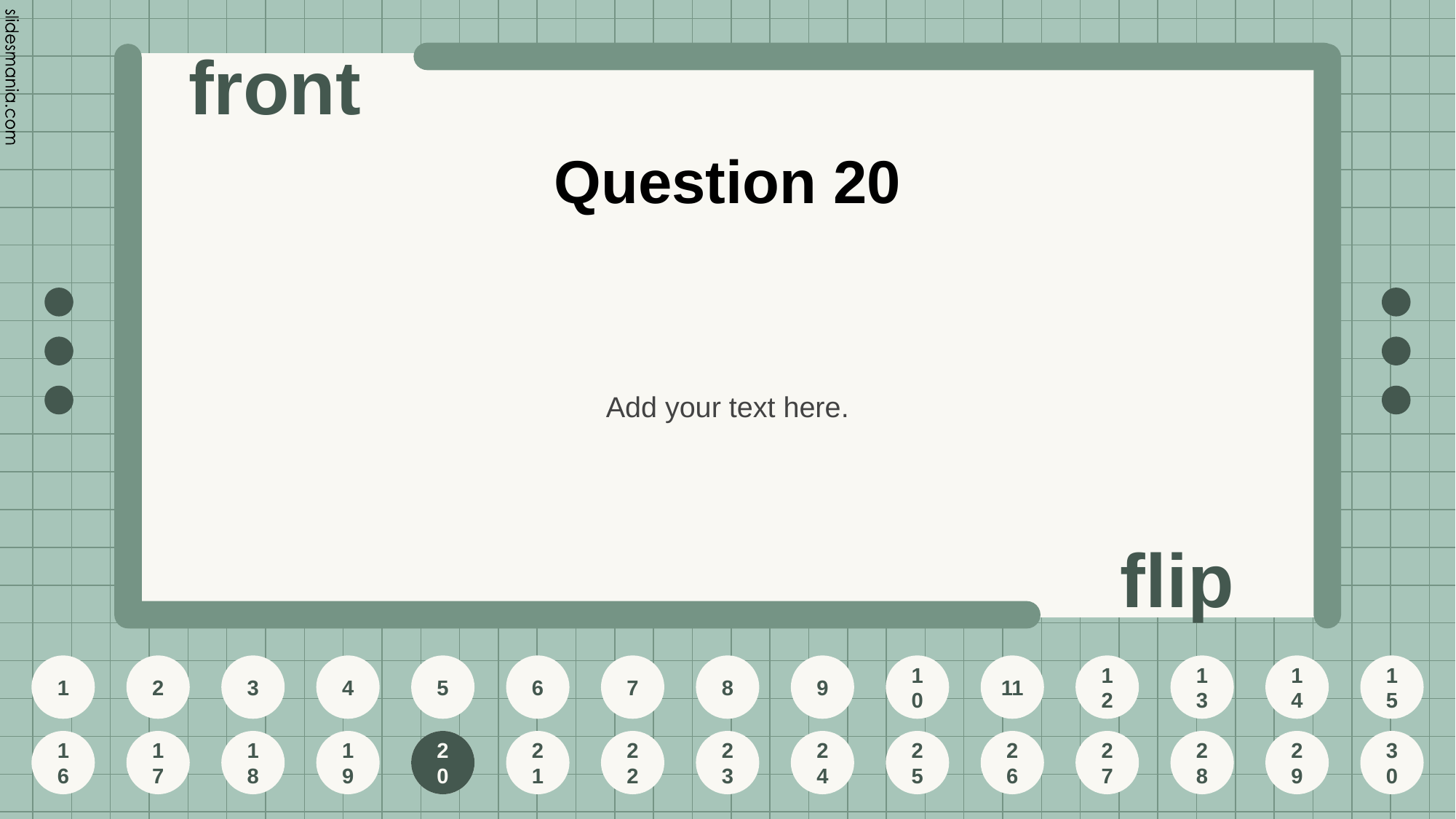

# Question 20
Add your text here.

20